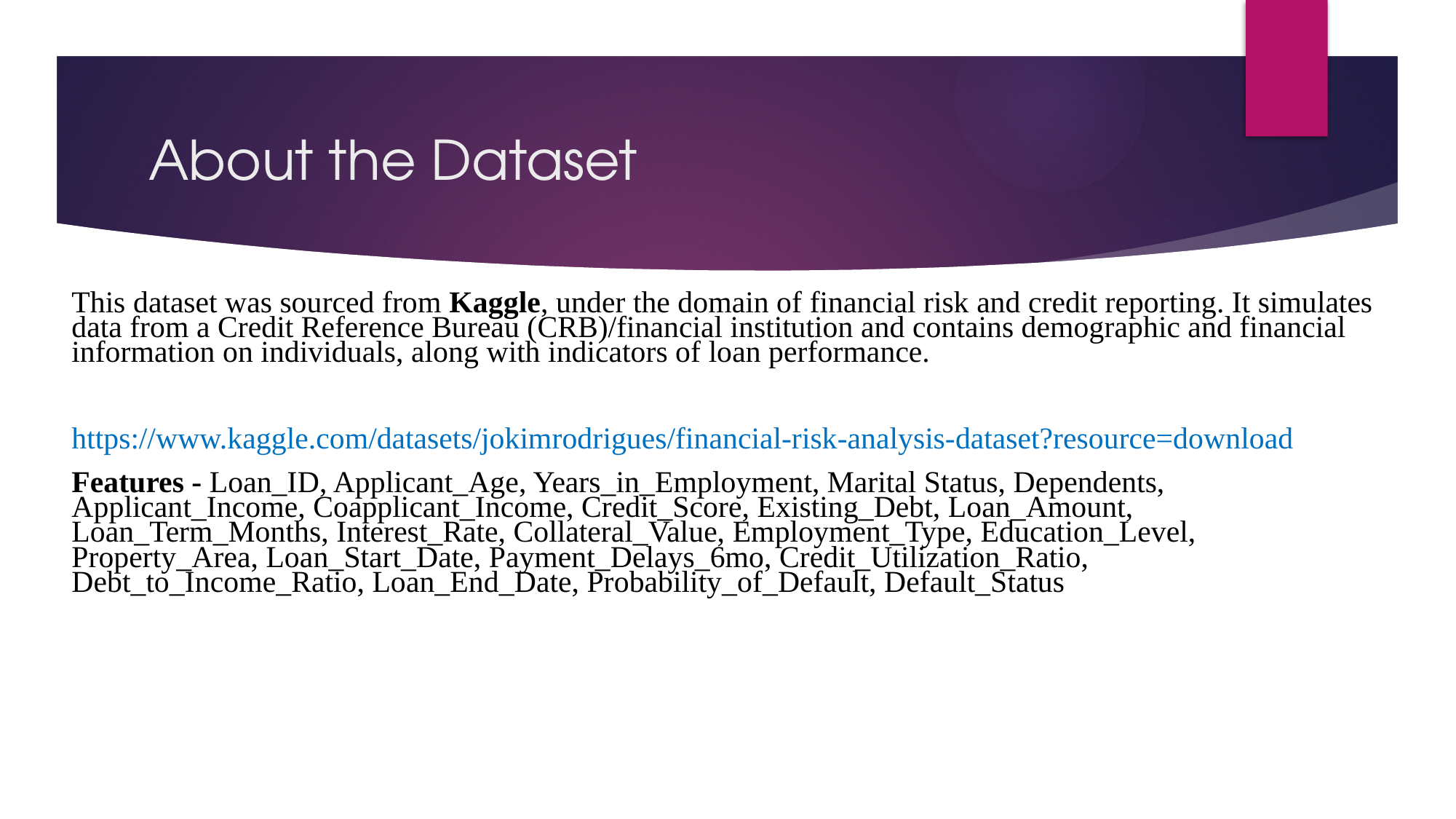

# About the Dataset
This dataset was sourced from Kaggle, under the domain of financial risk and credit reporting. It simulates data from a Credit Reference Bureau (CRB)/financial institution and contains demographic and financial information on individuals, along with indicators of loan performance.

https://www.kaggle.com/datasets/jokimrodrigues/financial-risk-analysis-dataset?resource=download
Features - Loan_ID, Applicant_Age, Years_in_Employment, Marital Status, Dependents, Applicant_Income, Coapplicant_Income, Credit_Score, Existing_Debt, Loan_Amount, Loan_Term_Months, Interest_Rate, Collateral_Value, Employment_Type, Education_Level, Property_Area, Loan_Start_Date, Payment_Delays_6mo, Credit_Utilization_Ratio, Debt_to_Income_Ratio, Loan_End_Date, Probability_of_Default, Default_Status